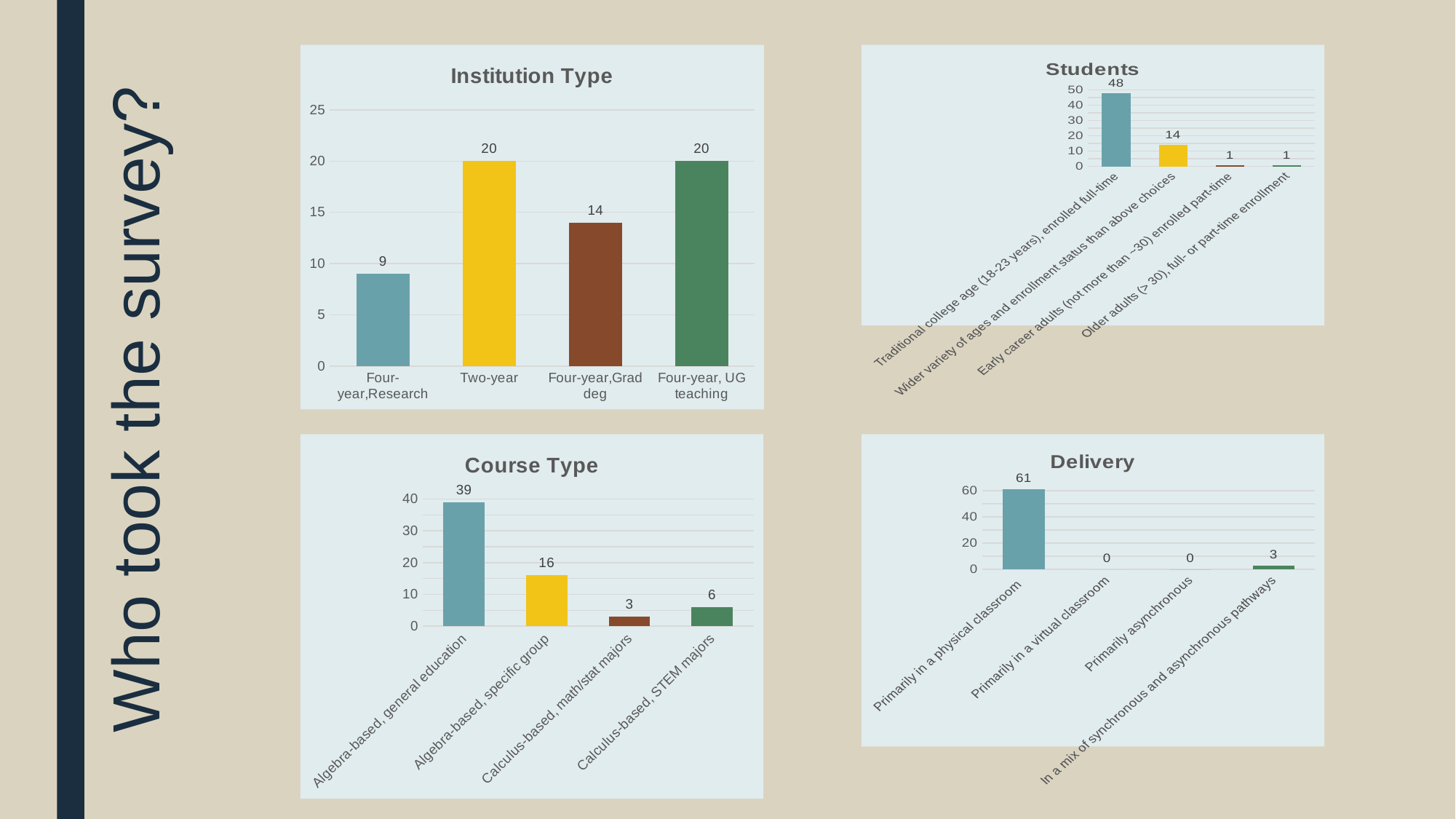

### Chart: Institution Type

| Category |  |
|---|---|
| Four-year,Research | 9.0 |
| Two-year | 20.0 |
| Four-year,Grad deg | 14.0 |
| Four-year, UG teaching | 20.0 |

### Chart: Students

| Category |  |
|---|---|
| Traditional college age (18-23 years), enrolled full-time | 48.0 |
| Wider variety of ages and enrollment status than above choices | 14.0 |
| Early career adults (not more than ~30) enrolled part-time | 1.0 |
| Older adults (> 30), full- or part-time enrollment | 1.0 |
# Who took the survey?

### Chart: Course Type

| Category |  |
|---|---|
| Algebra-based, general education | 39.0 |
| Algebra-based, specific group | 16.0 |
| Calculus-based, math/stat majors | 3.0 |
| Calculus-based, STEM majors | 6.0 |

### Chart: Delivery

| Category |  |
|---|---|
| Primarily in a physical classroom   | 61.0 |
| Primarily in a virtual classroom | 0.0 |
| Primarily asynchronous | 0.0 |
| In a mix of synchronous and asynchronous pathways | 3.0 |